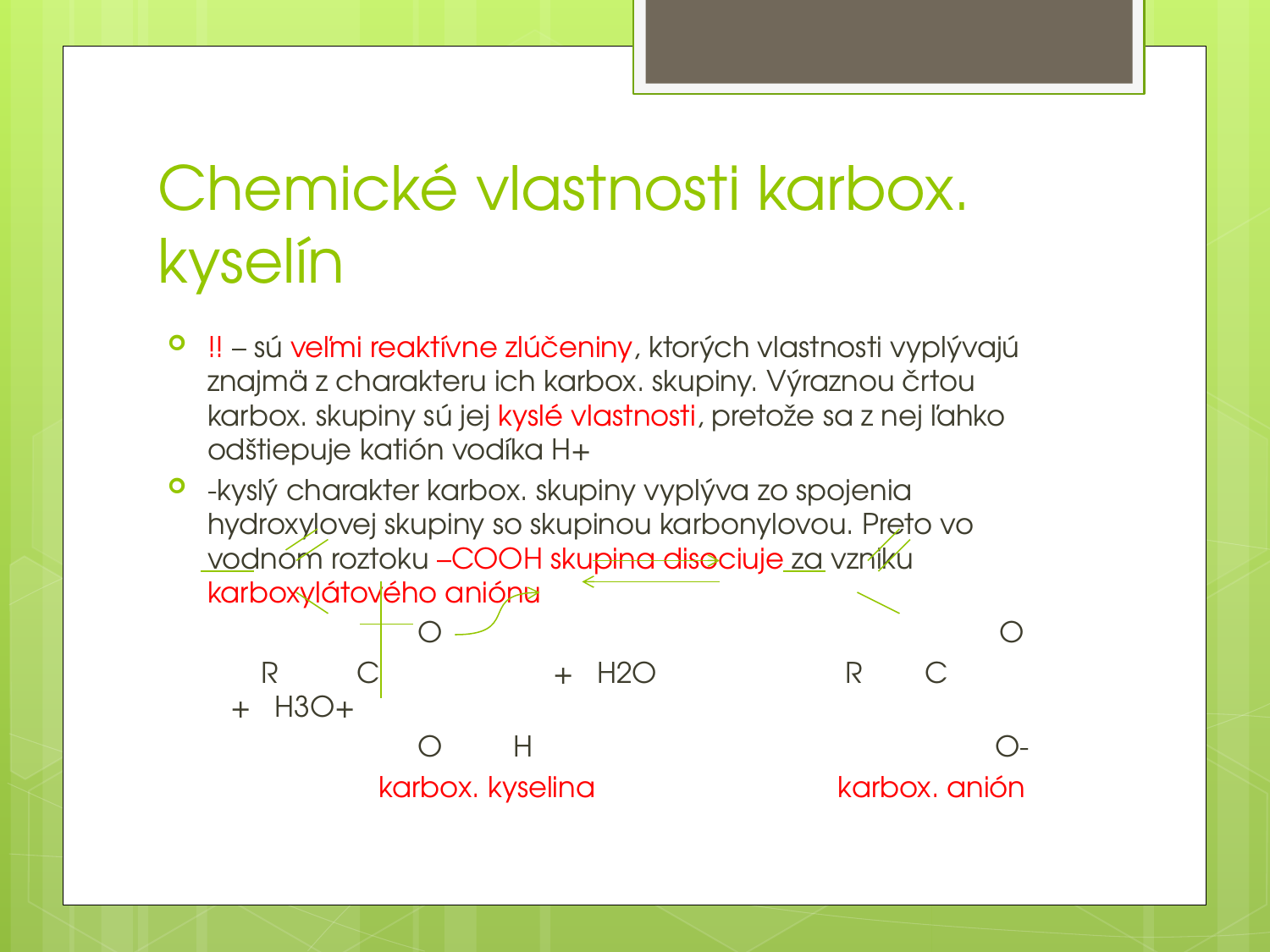

# Chemické vlastnosti karbox. kyselín
!! – sú veľmi reaktívne zlúčeniny, ktorých vlastnosti vyplývajú znajmä z charakteru ich karbox. skupiny. Výraznou črtou karbox. skupiny sú jej kyslé vlastnosti, pretože sa z nej ľahko odštiepuje katión vodíka H+
-kyslý charakter karbox. skupiny vyplýva zo spojenia hydroxylovej skupiny so skupinou karbonylovou. Preto vo vodnom roztoku –COOH skupina disociuje za vzniku karboxylátového aniónu
                                O                                                                       O
            R          C                      +   H2O                        R        C                   +   H3O+
                                O         H                                                           O-
                           karbox. kyselina                               karbox. anión